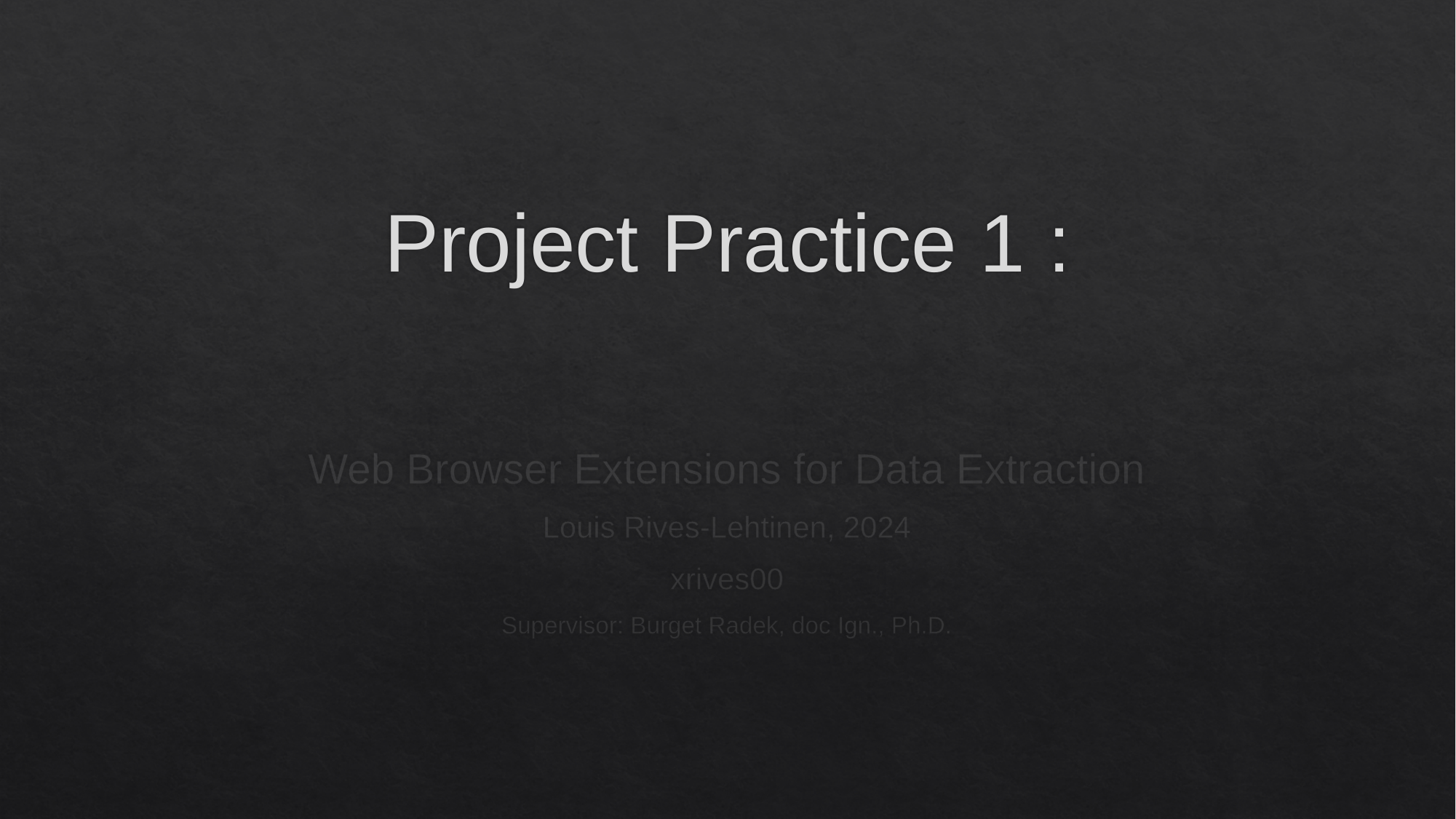

# Project Practice 1 :
Web Browser Extensions for Data Extraction
Louis Rives-Lehtinen, 2024
xrives00
Supervisor: Burget Radek, doc Ign., Ph.D.